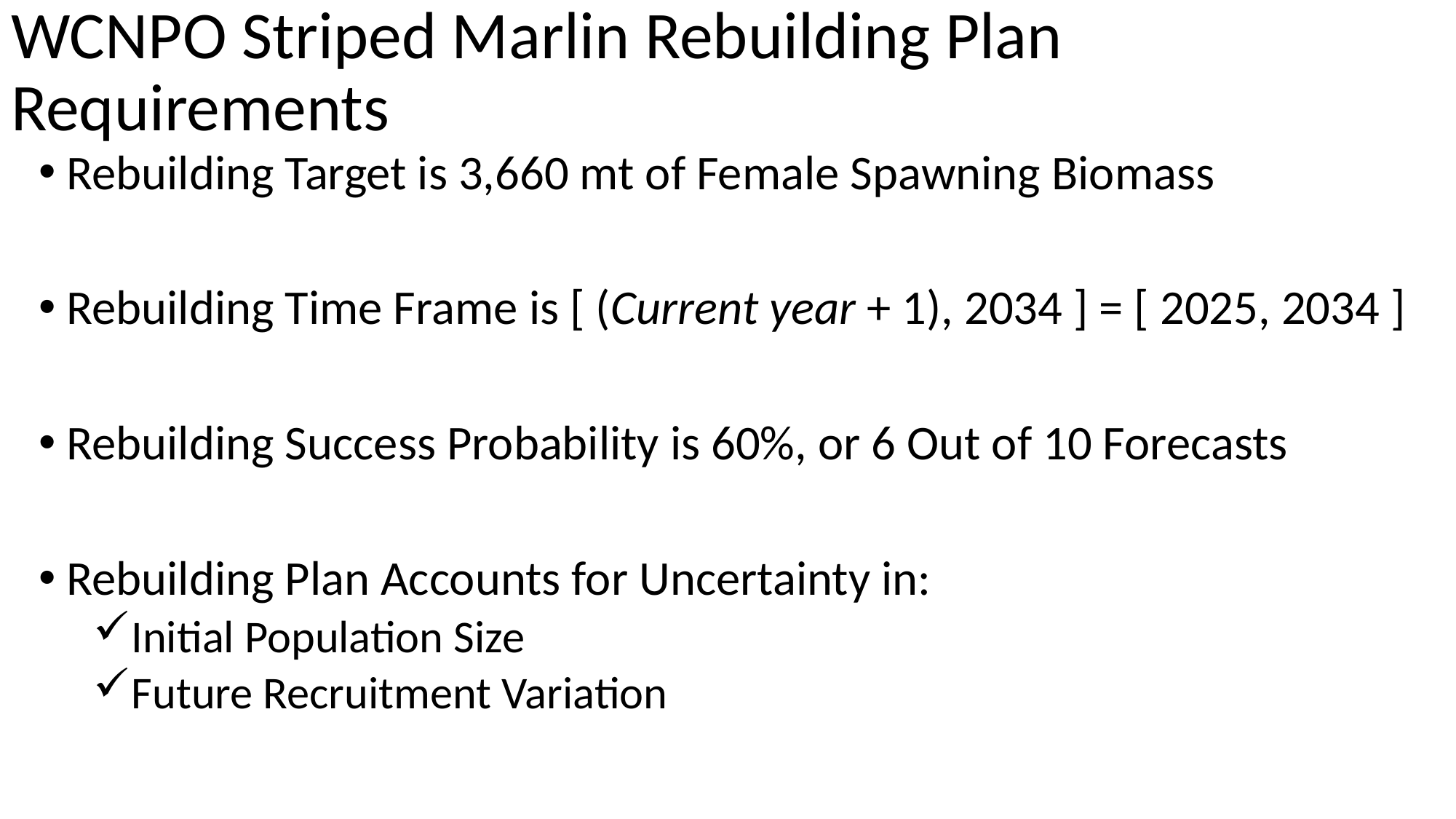

# WCNPO Striped Marlin Rebuilding Plan Requirements
Rebuilding Target is 3,660 mt of Female Spawning Biomass

Rebuilding Time Frame is [ (Current year + 1), 2034 ] = [ 2025, 2034 ]

Rebuilding Success Probability is 60%, or 6 Out of 10 Forecasts

Rebuilding Plan Accounts for Uncertainty in:
Initial Population Size
Future Recruitment Variation